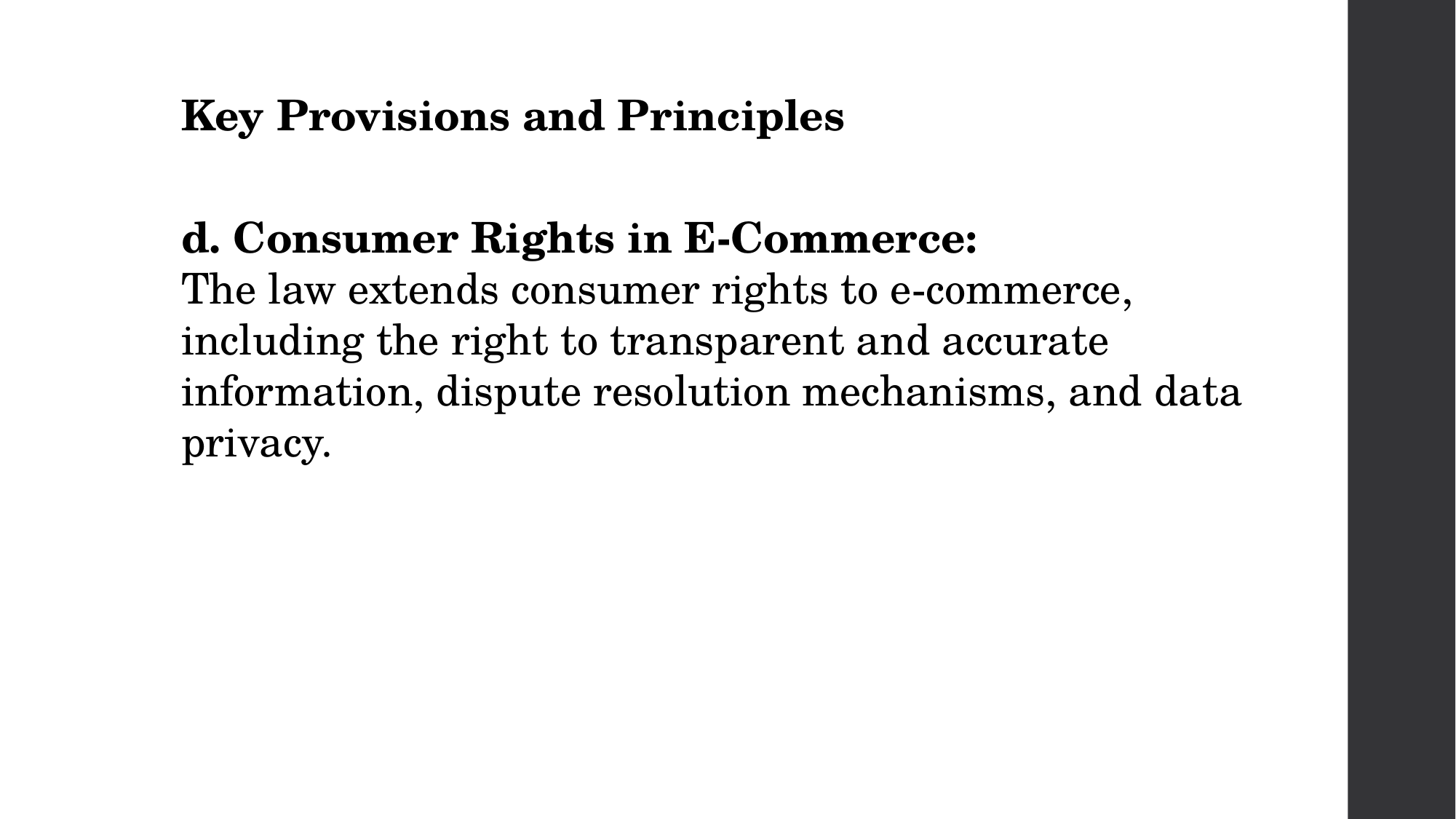

Key Provisions and Principles
d. Consumer Rights in E-Commerce:
The law extends consumer rights to e-commerce, including the right to transparent and accurate information, dispute resolution mechanisms, and data privacy.